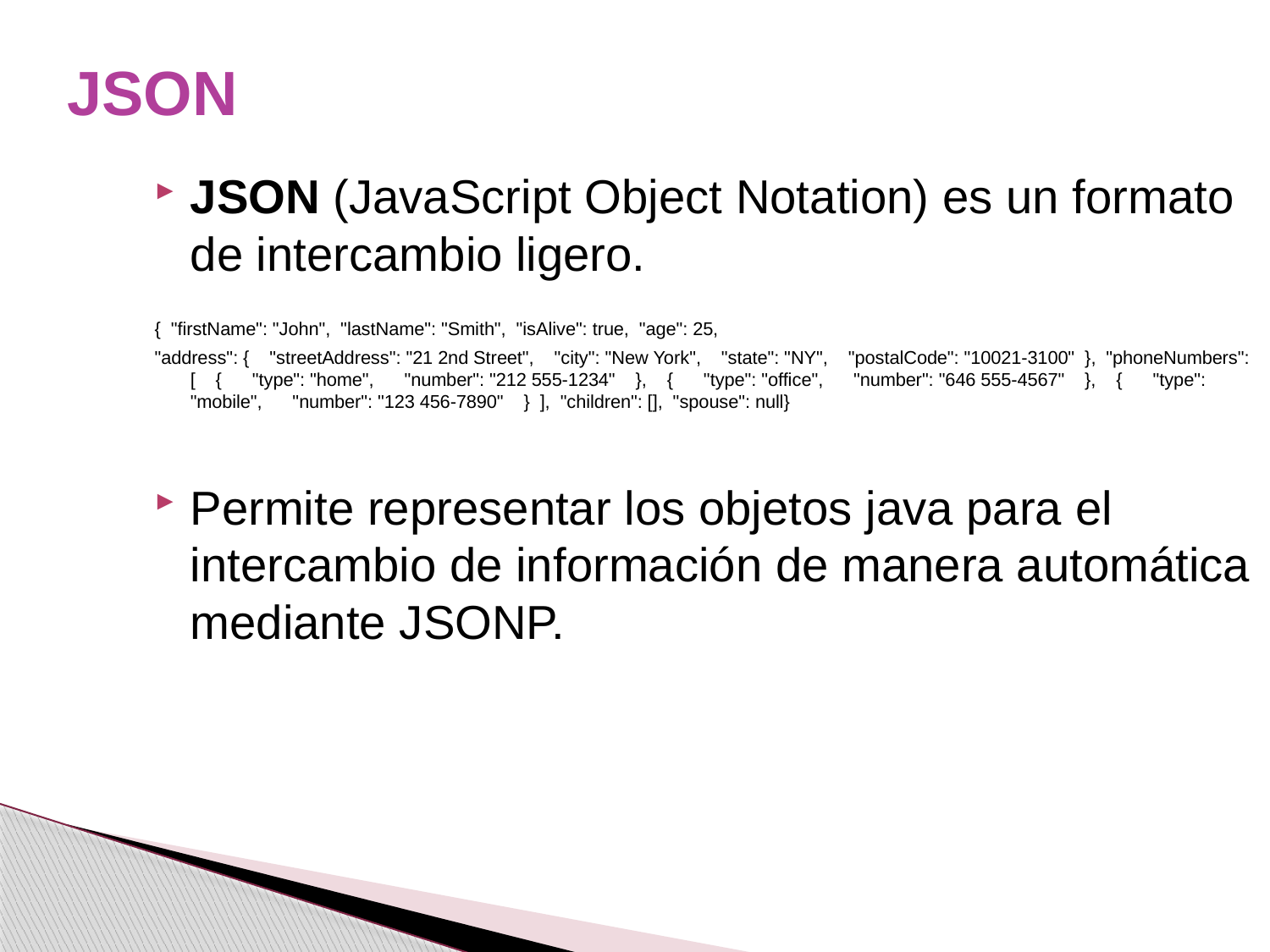

JSON
JSON (JavaScript Object Notation) es un formato de intercambio ligero.

{  "firstName": "John",  "lastName": "Smith",  "isAlive": true,  "age": 25,
"address": {    "streetAddress": "21 2nd Street",    "city": "New York",    "state": "NY",    "postalCode": "10021-3100"  },  "phoneNumbers": [    {      "type": "home",      "number": "212 555-1234"    },    {      "type": "office",      "number": "646 555-4567"    },    {      "type": "mobile",      "number": "123 456-7890"    }  ],  "children": [],  "spouse": null}

Permite representar los objetos java para el intercambio de información de manera automática mediante JSONP.